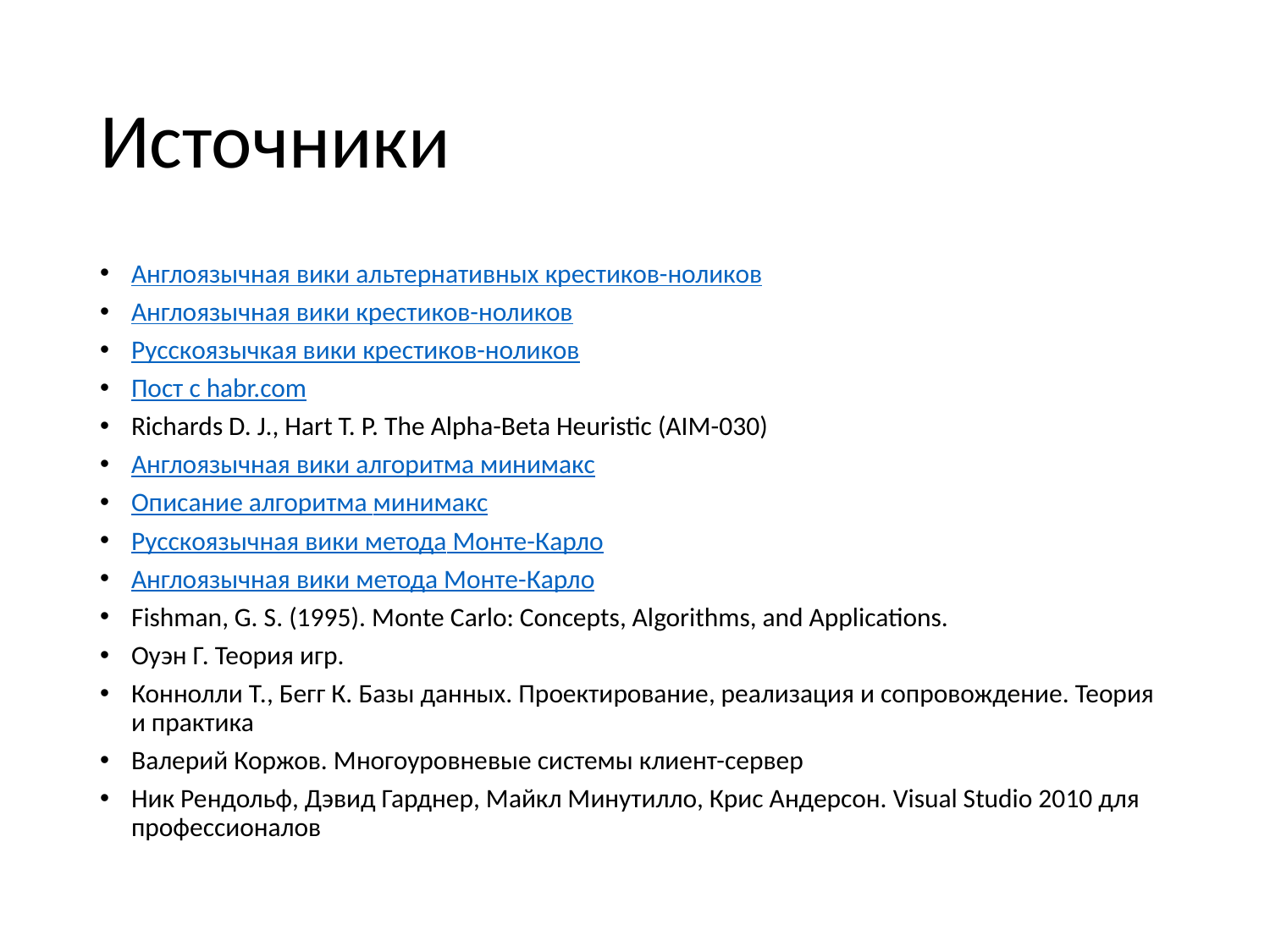

# Источники
Англоязычная вики альтернативных крестиков-ноликов
Англоязычная вики крестиков-ноликов
Русскоязычкая вики крестиков-ноликов
Пост с habr.com
Richards D. J., Hart T. P. The Alpha-Beta Heuristic (AIM-030)
Англоязычная вики алгоритма минимакс
Описание алгоритма минимакс
Русскоязычная вики метода Монте-Карло
Англоязычная вики метода Монте-Карло
Fishman, G. S. (1995). Monte Carlo: Concepts, Algorithms, and Applications.
Оуэн Г. Теория игр.
Коннолли Т., Бегг К. Базы данных. Проектирование, реализация и сопровождение. Теория и практика
Валерий Коржов. Многоуровневые системы клиент-сервер
Ник Рендольф, Дэвид Гарднер, Майкл Минутилло, Крис Андерсон. Visual Studio 2010 для профессионалов